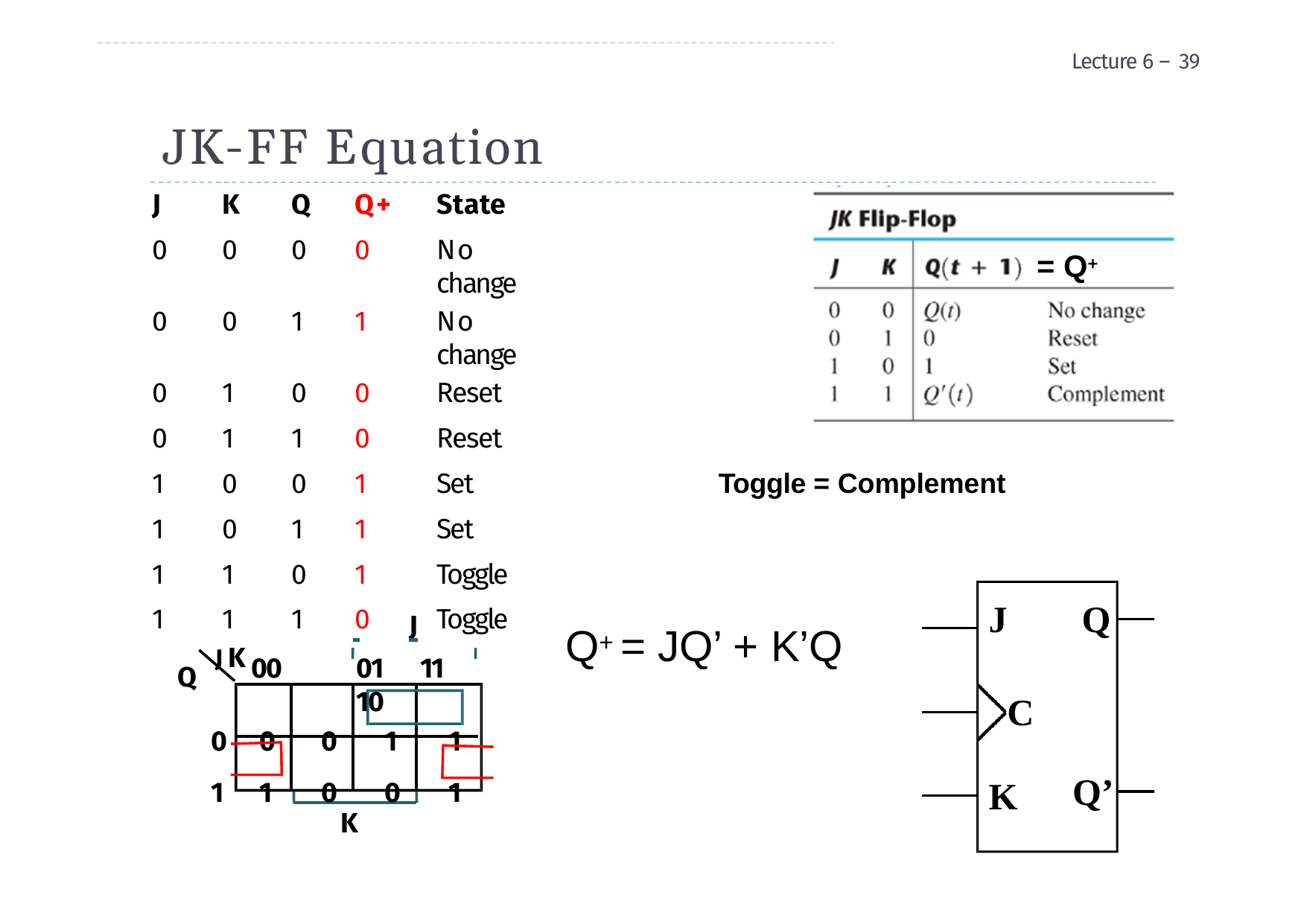

Lecture 6 – 39
# JK-FF Equation
| J | K | Q | Q+ | State |
| --- | --- | --- | --- | --- |
| 0 | 0 | 0 | 0 | No change |
| 0 | 0 | 1 | 1 | No change |
| 0 | 1 | 0 | 0 | Reset |
| 0 | 1 | 1 | 0 | Reset |
| 1 | 0 | 0 | 1 | Set |
| 1 | 0 | 1 | 1 | Set |
| 1 | 1 | 0 | 1 | Toggle |
| 1 | 1 | 1 | 0 | Toggle |

= Q+

Toggle = Complement

J
Q
 	J
Q+ = JQ’ + K’Q

J K

00	01	11	10
0	0	0	1	1
1	1	0	0	1

Q

C

Q’
K

K